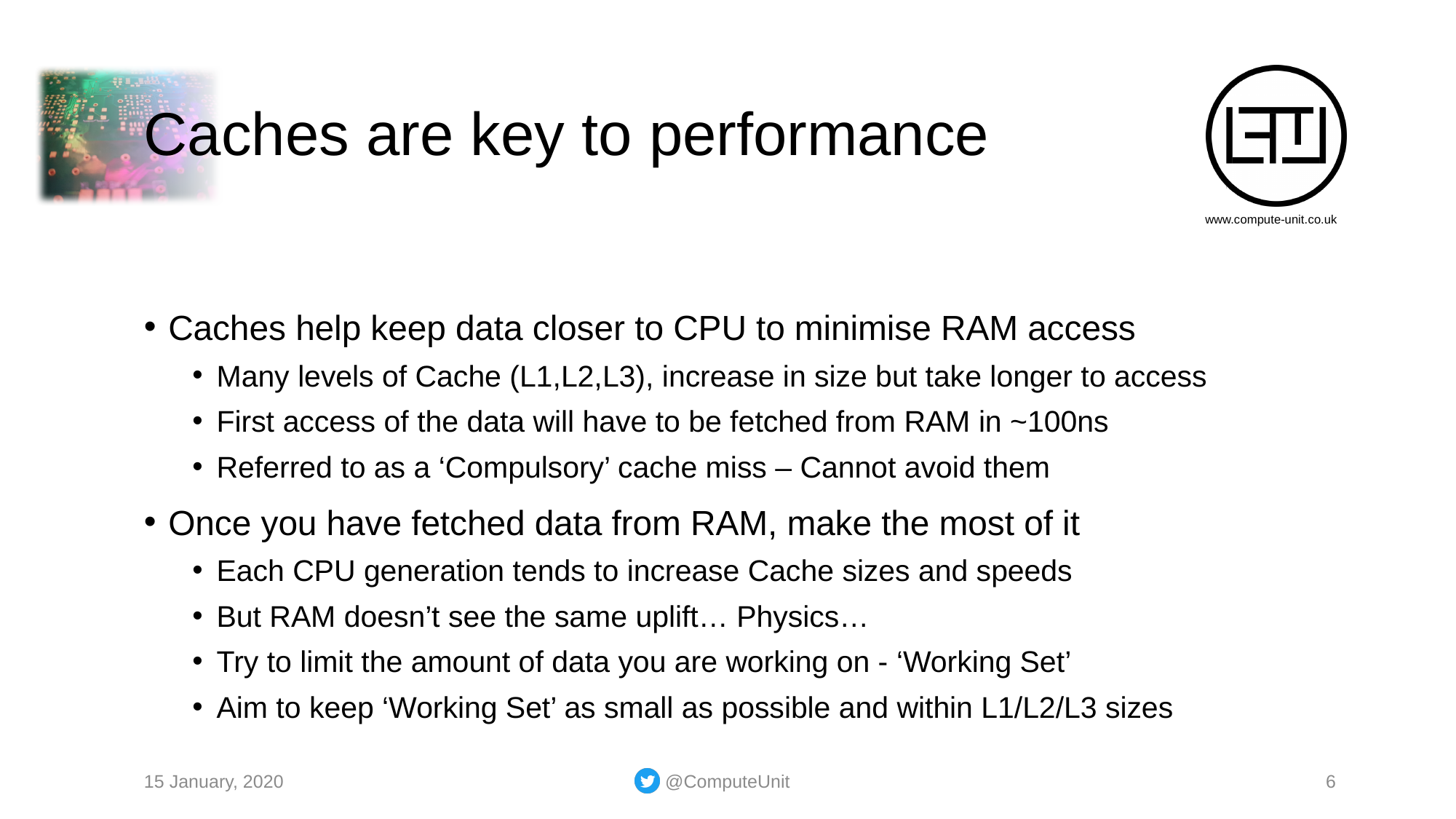

# Caches are key to performance
Caches help keep data closer to CPU to minimise RAM access
Many levels of Cache (L1,L2,L3), increase in size but take longer to access
First access of the data will have to be fetched from RAM in ~100ns
Referred to as a ‘Compulsory’ cache miss – Cannot avoid them
Once you have fetched data from RAM, make the most of it
Each CPU generation tends to increase Cache sizes and speeds
But RAM doesn’t see the same uplift… Physics…
Try to limit the amount of data you are working on - ‘Working Set’
Aim to keep ‘Working Set’ as small as possible and within L1/L2/L3 sizes
15 January, 2020
@ComputeUnit
6